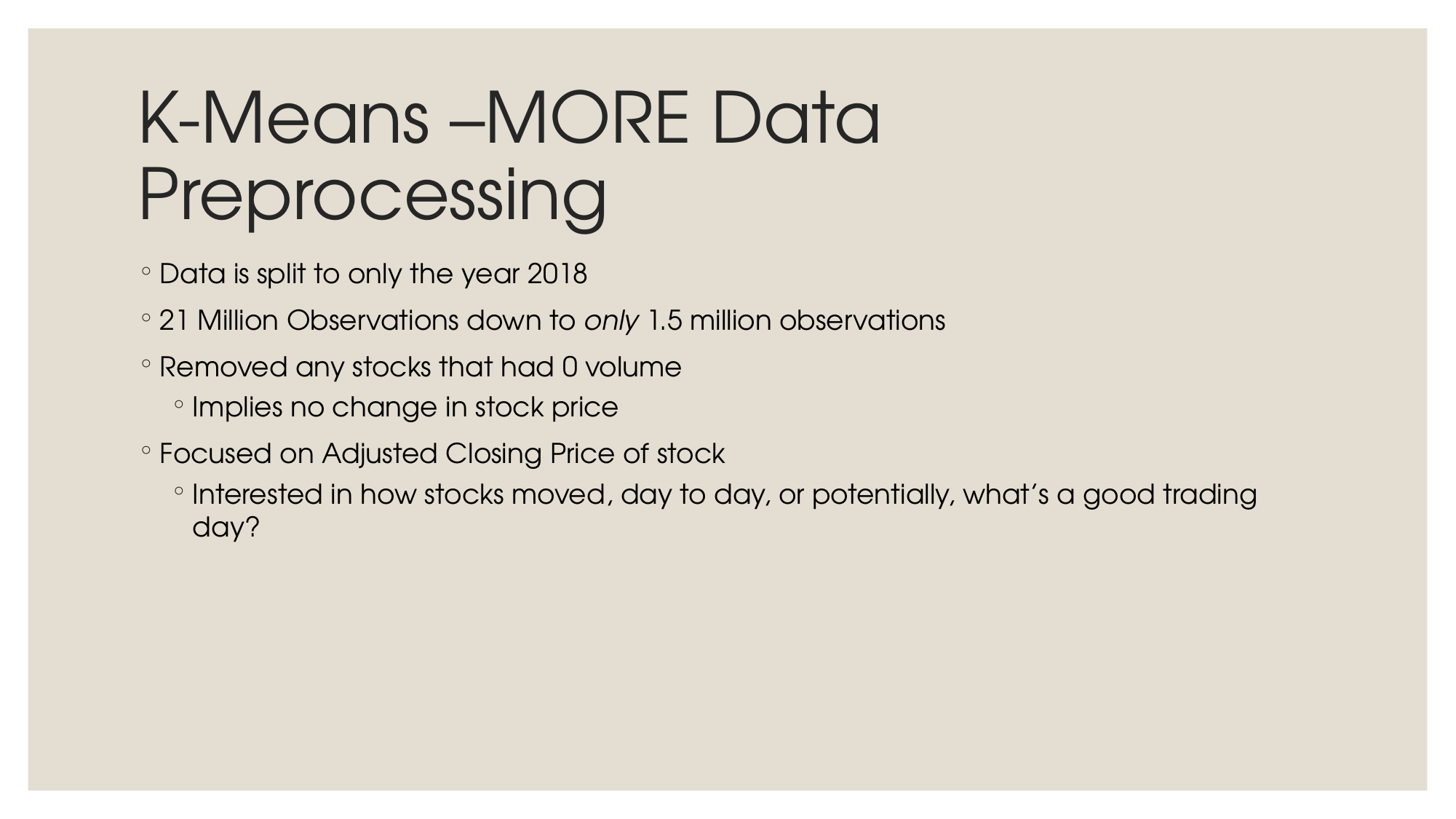

# K-Means –MORE Data Preprocessing
Data is split to only the year 2018
21 Million Observations down to only 1.5 million observations
Removed any stocks that had 0 volume
Implies no change in stock price
Focused on Adjusted Closing Price of stock
Interested in how stocks moved, day to day, or potentially, what’s a good trading day?